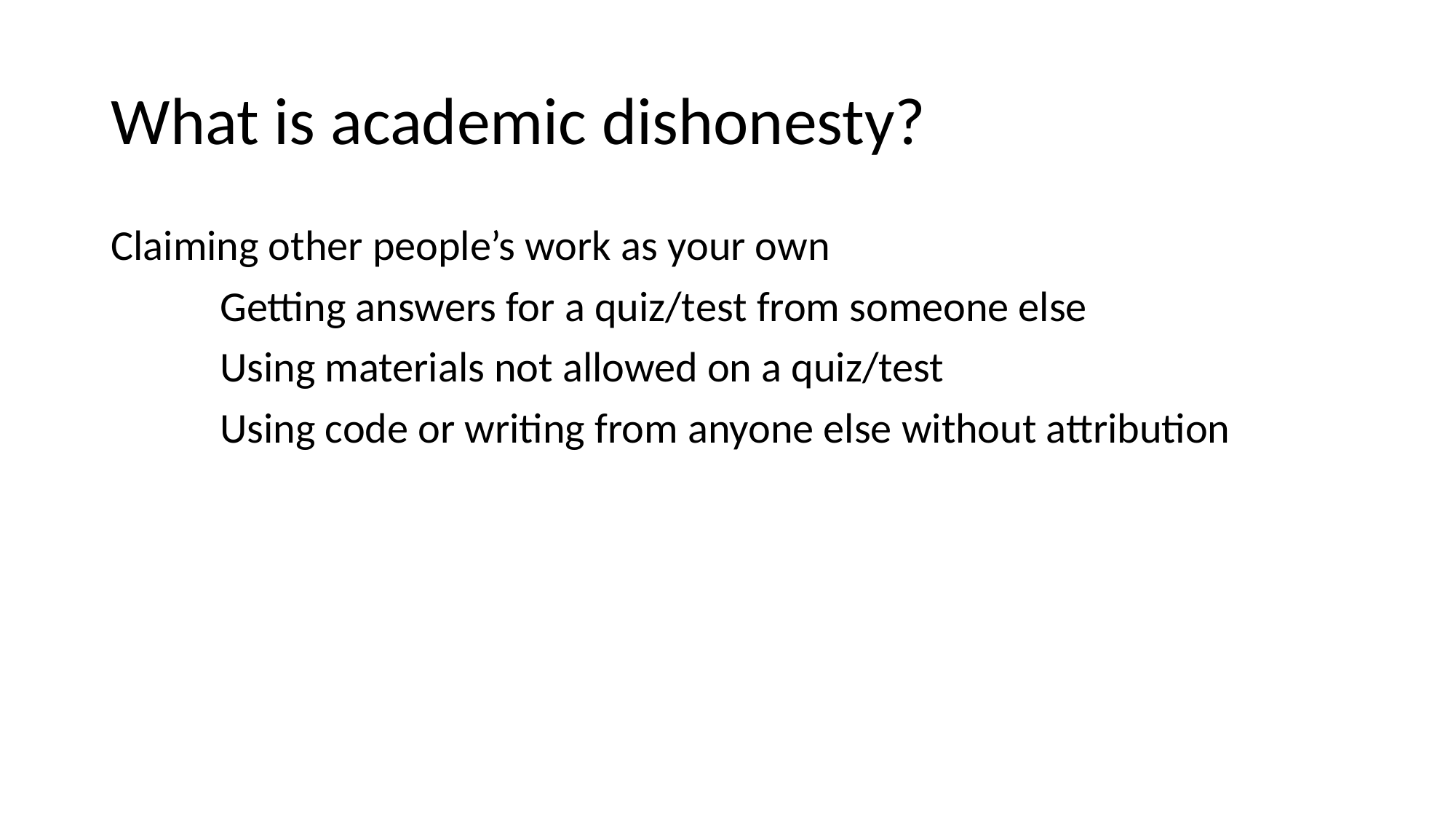

# What is academic dishonesty?
Claiming other people’s work as your own
	Getting answers for a quiz/test from someone else
	Using materials not allowed on a quiz/test
	Using code or writing from anyone else without attribution